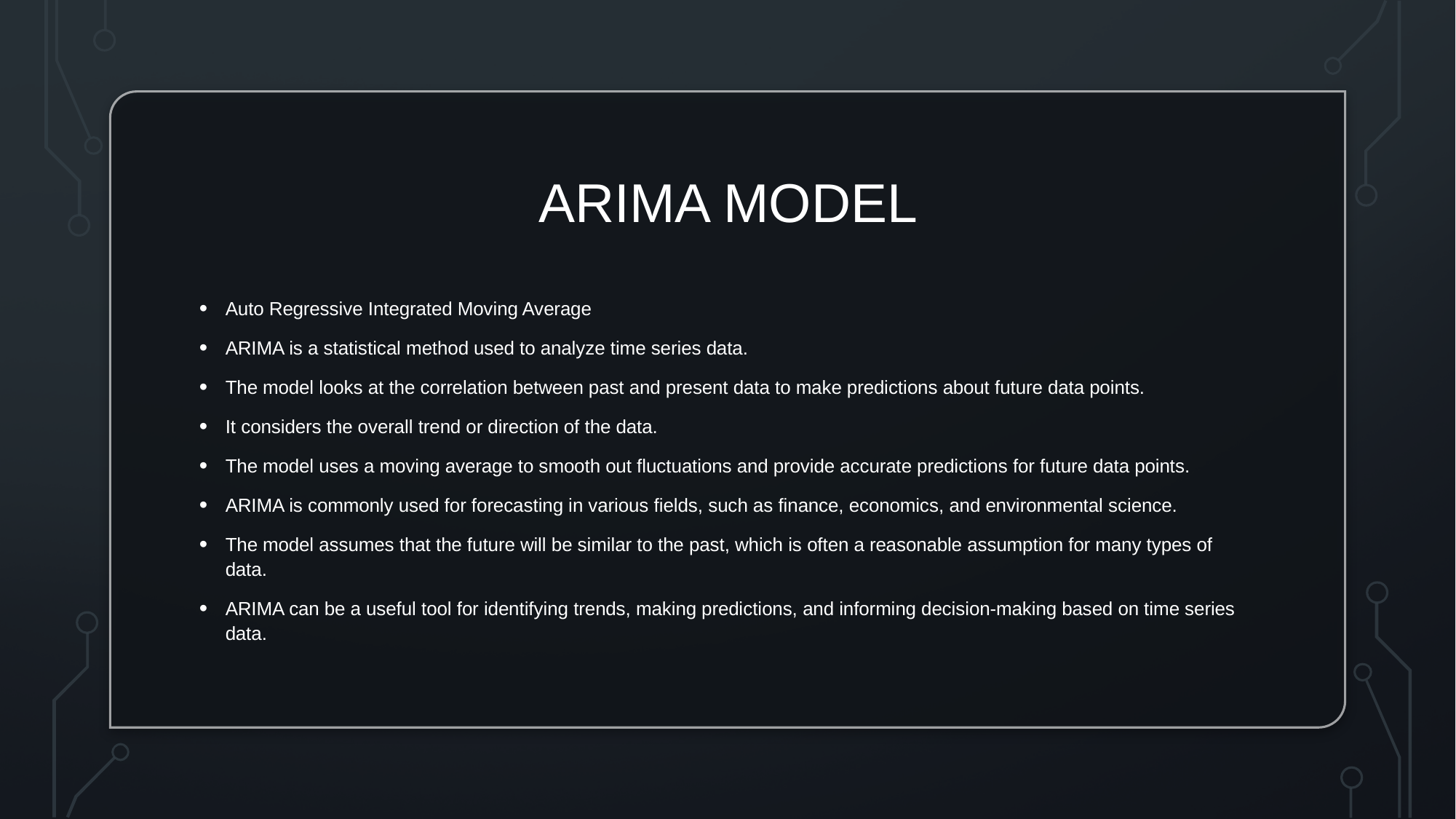

# ARIMA Model
Auto Regressive Integrated Moving Average
ARIMA is a statistical method used to analyze time series data.
The model looks at the correlation between past and present data to make predictions about future data points.
It considers the overall trend or direction of the data.
The model uses a moving average to smooth out fluctuations and provide accurate predictions for future data points.
ARIMA is commonly used for forecasting in various fields, such as finance, economics, and environmental science.
The model assumes that the future will be similar to the past, which is often a reasonable assumption for many types of data.
ARIMA can be a useful tool for identifying trends, making predictions, and informing decision-making based on time series data.